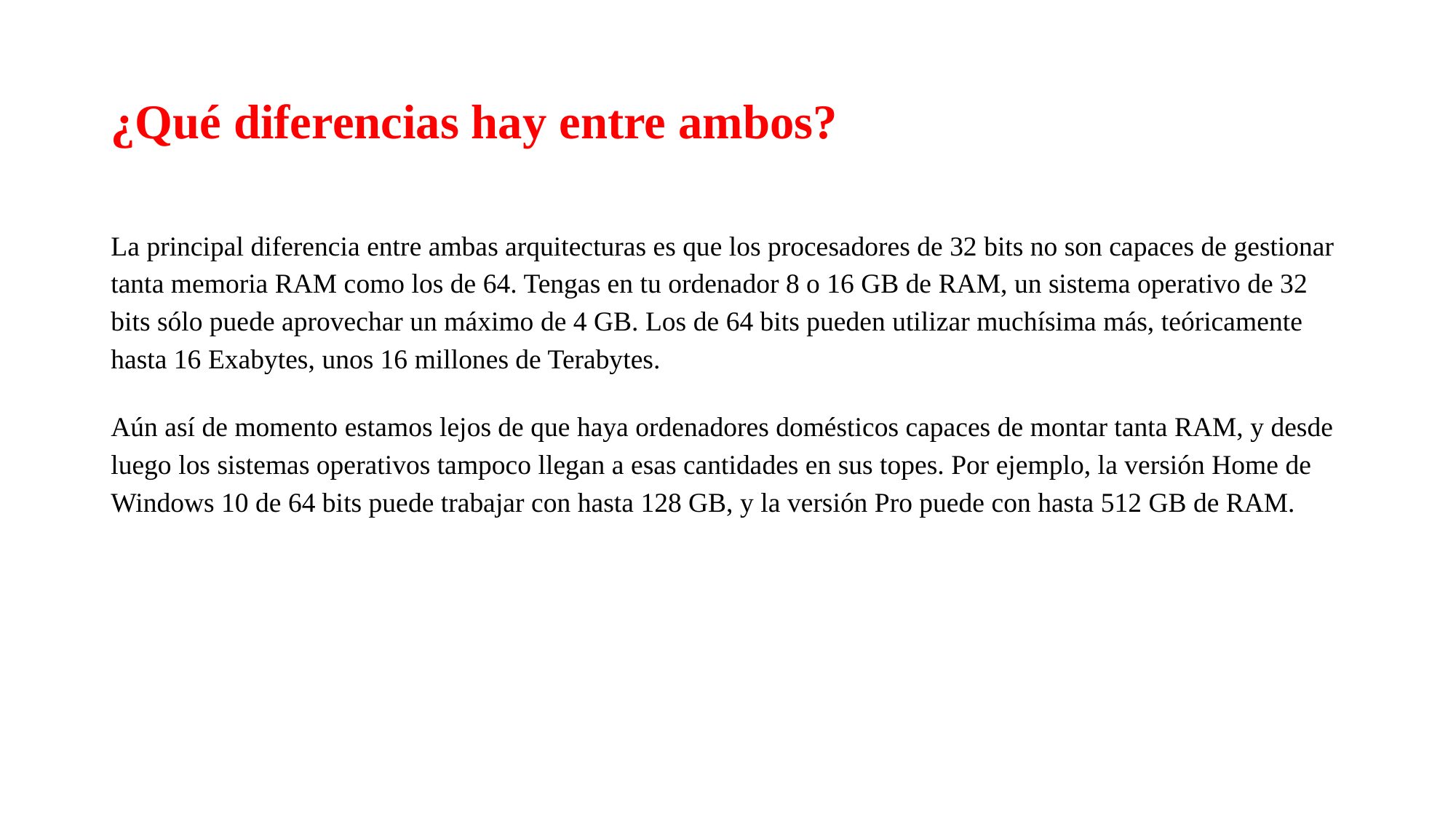

# ¿Qué diferencias hay entre ambos?
La principal diferencia entre ambas arquitecturas es que los procesadores de 32 bits no son capaces de gestionar tanta memoria RAM como los de 64. Tengas en tu ordenador 8 o 16 GB de RAM, un sistema operativo de 32 bits sólo puede aprovechar un máximo de 4 GB. Los de 64 bits pueden utilizar muchísima más, teóricamente hasta 16 Exabytes, unos 16 millones de Terabytes.
Aún así de momento estamos lejos de que haya ordenadores domésticos capaces de montar tanta RAM, y desde luego los sistemas operativos tampoco llegan a esas cantidades en sus topes. Por ejemplo, la versión Home de Windows 10 de 64 bits puede trabajar con hasta 128 GB, y la versión Pro puede con hasta 512 GB de RAM.